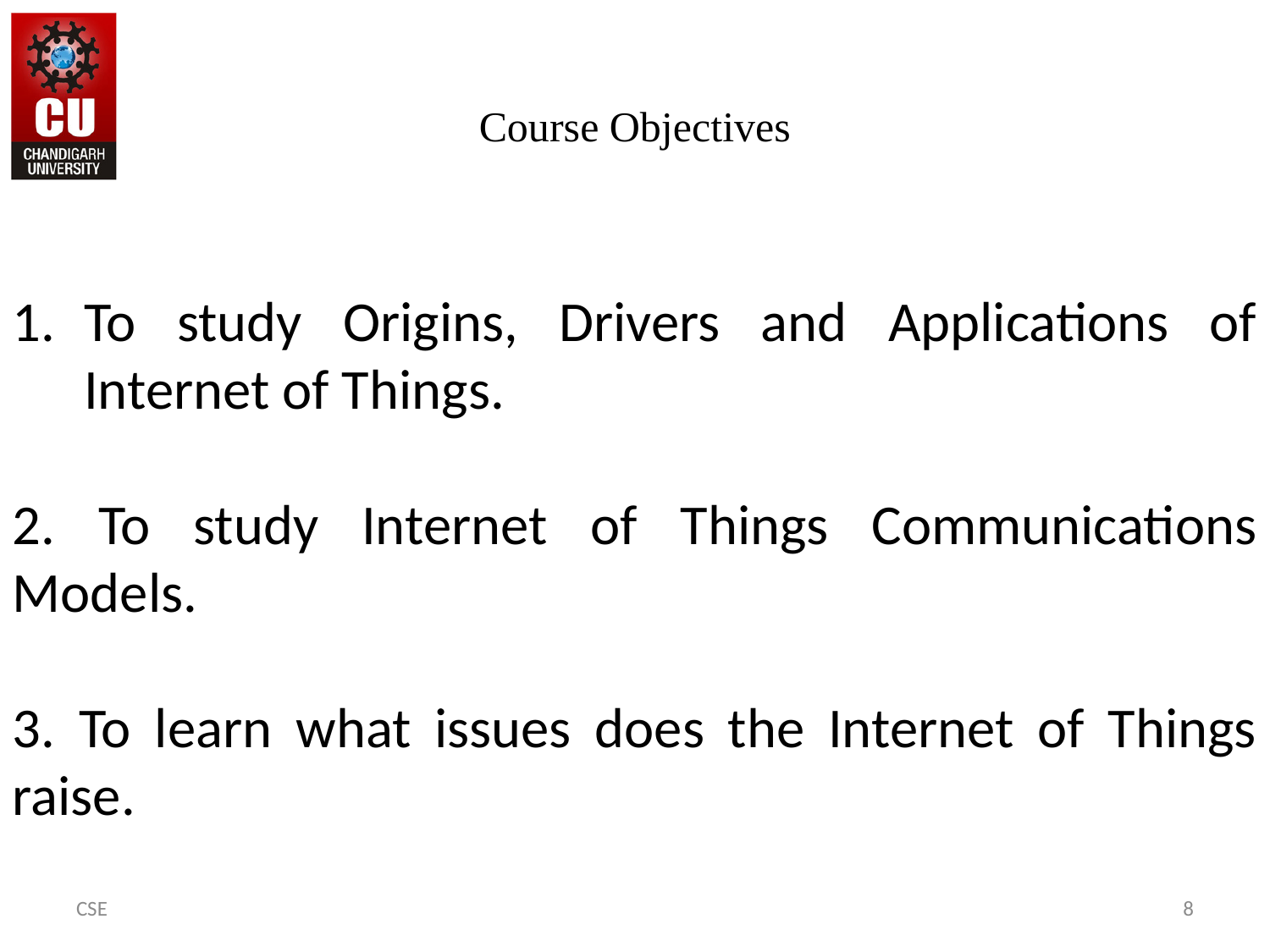

# Course Objectives

To study Origins, Drivers and Applications of Internet of Things.

2. To study Internet of Things Communications Models.

3. To learn what issues does the Internet of Things raise.
CSE
8